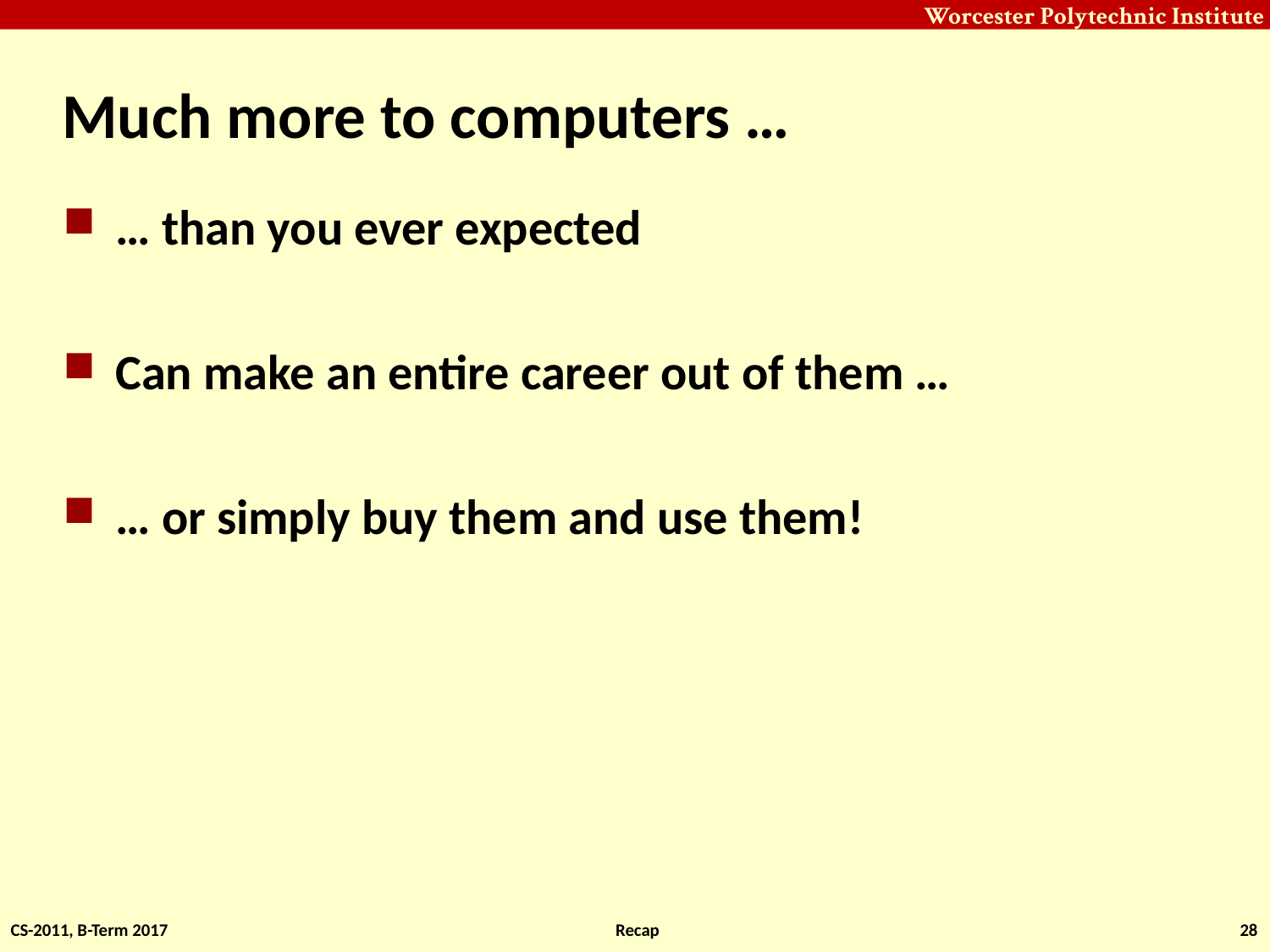

# Much more to computers …
… than you ever expected

Can make an entire career out of them …

… or simply buy them and use them!
CS-2011, B-Term 2017
Recap
28